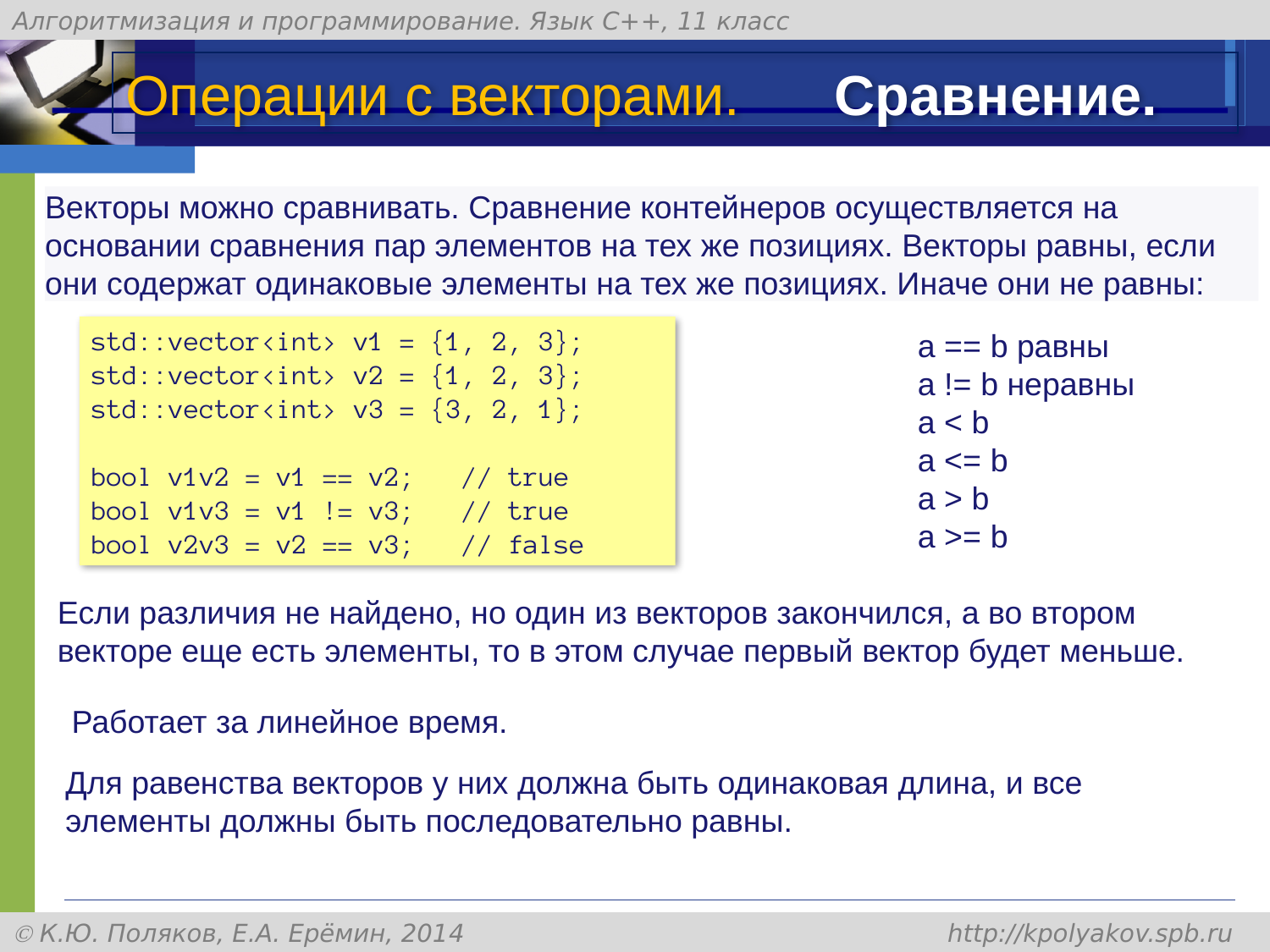

Операции с векторами.      Сравнение.
Векторы можно сравнивать. Сравнение контейнеров осуществляется на основании сравнения пар элементов на тех же позициях. Векторы равны, если они содержат одинаковые элементы на тех же позициях. Иначе они не равны:
std::vector<int> v1 = {1, 2, 3};
std::vector<int> v2 = {1, 2, 3};
std::vector<int> v3 = {3, 2, 1};

bool v1v2 = v1 == v2;   // true
bool v1v3 = v1 != v3;   // true
bool v2v3 = v2 == v3;   // false
a == b равны
a != b неравны
a < b
a <= b
a > b
a >= b
Если различия не найдено, но один из векторов закончился, а во втором векторе еще есть элементы, то в этом случае первый вектор будет меньше.
Работает за линейное время.
Для равенства векторов у них должна быть одинаковая длина, и все элементы должны быть последовательно равны.